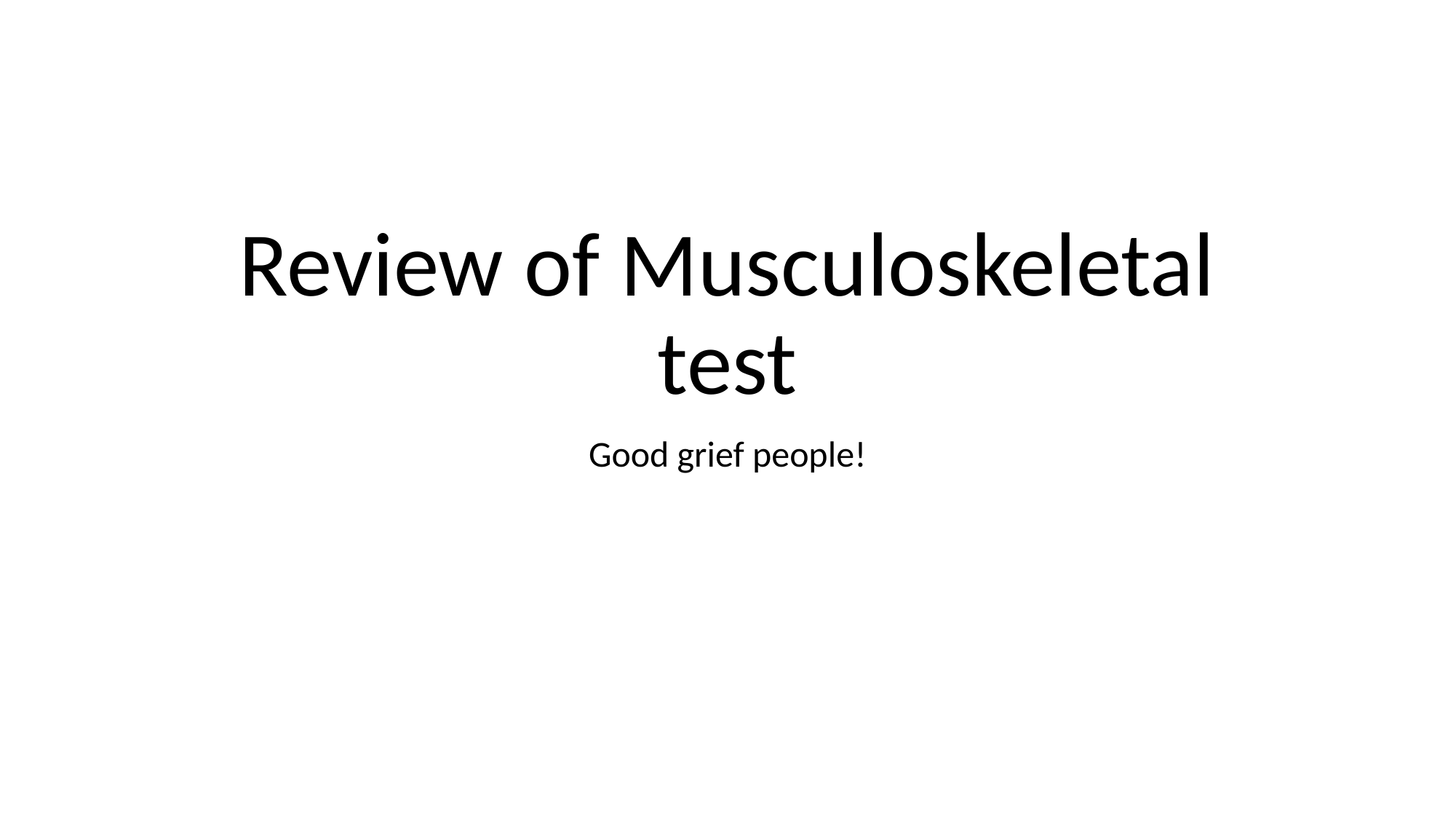

# Review of Musculoskeletal test
Good grief people!